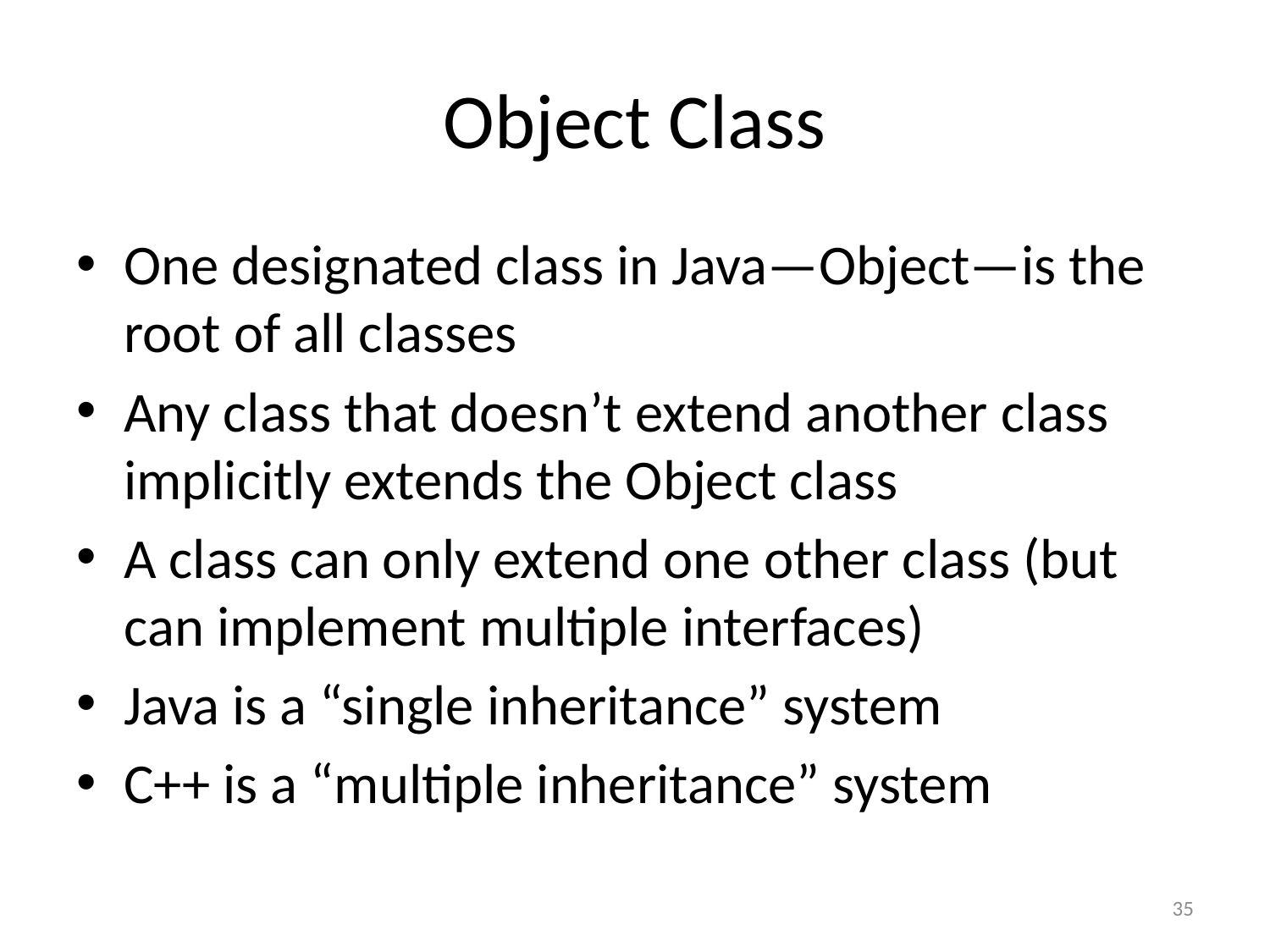

# Object Class
One designated class in Java—Object—is the root of all classes
Any class that doesn’t extend another class implicitly extends the Object class
A class can only extend one other class (but can implement multiple interfaces)
Java is a “single inheritance” system
C++ is a “multiple inheritance” system
35